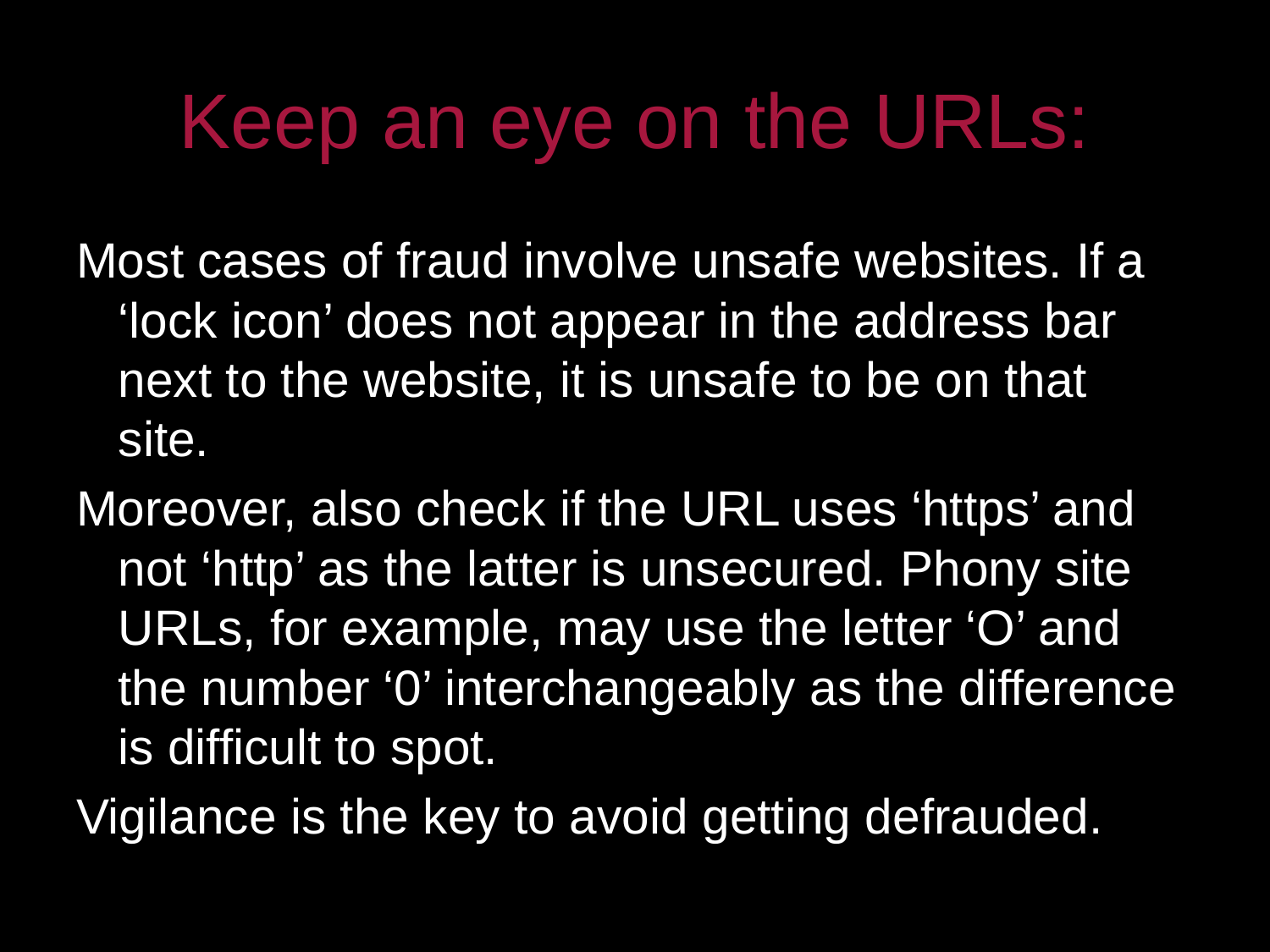

# Keep an eye on the URLs:
Most cases of fraud involve unsafe websites. If a ‘lock icon’ does not appear in the address bar next to the website, it is unsafe to be on that site.
Moreover, also check if the URL uses ‘https’ and not ‘http’ as the latter is unsecured. Phony site URLs, for example, may use the letter ‘O’ and the number ‘0’ interchangeably as the difference is difficult to spot.
Vigilance is the key to avoid getting defrauded.